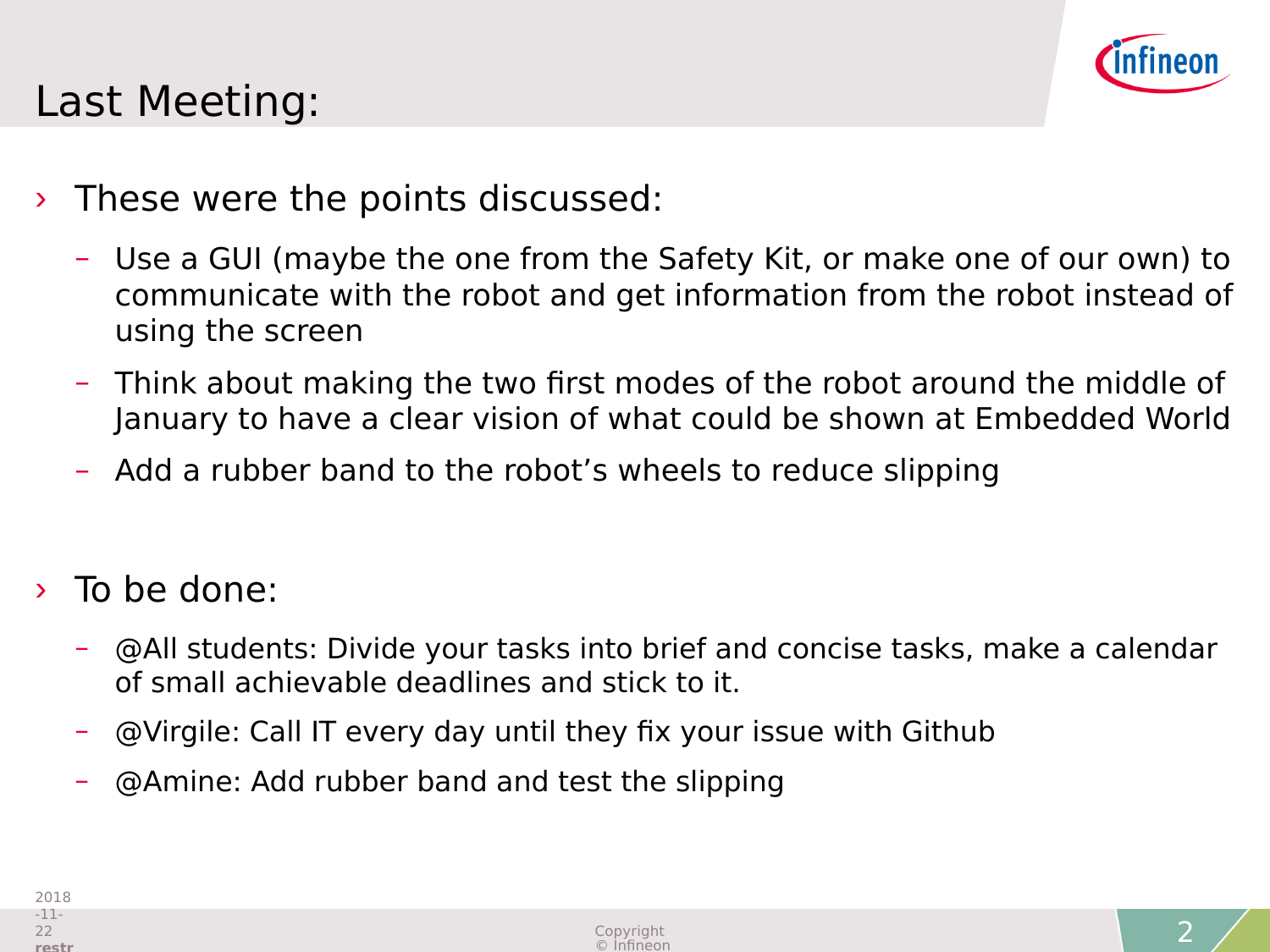

# Last Meeting:
These were the points discussed:
Use a GUI (maybe the one from the Safety Kit, or make one of our own) to communicate with the robot and get information from the robot instead of using the screen
Think about making the two first modes of the robot around the middle of January to have a clear vision of what could be shown at Embedded World
Add a rubber band to the robot’s wheels to reduce slipping

To be done:
@All students: Divide your tasks into brief and concise tasks, make a calendar of small achievable deadlines and stick to it.
@Virgile: Call IT every day until they fix your issue with Github
@Amine: Add rubber band and test the slipping

2018-11-22   restricted
Copyright © Infineon Technologies AG 2018. All rights reserved.
2